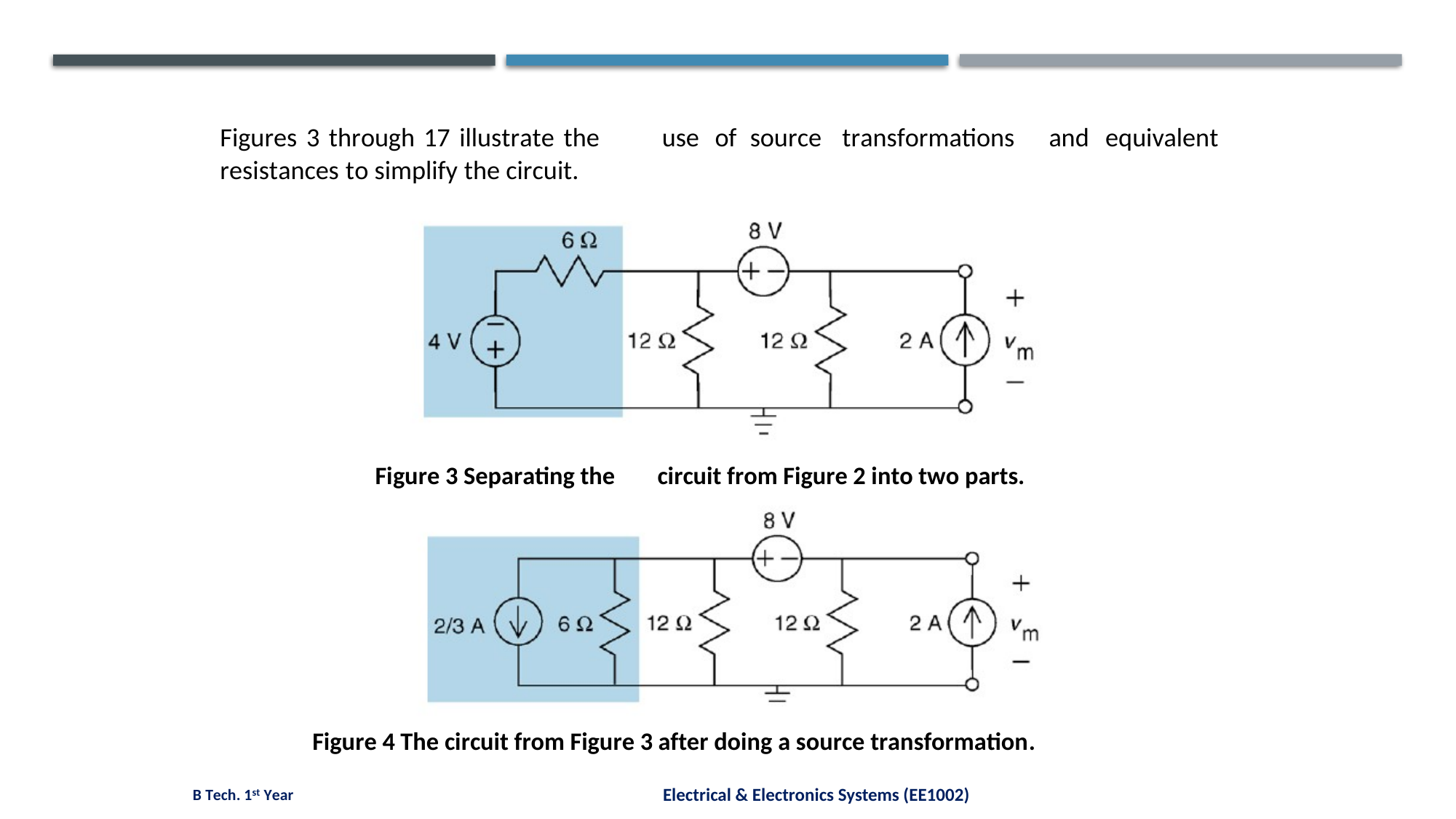

Figures 3 through 17 illustrate the
resistances to simplify the circuit.
use
of
source
transformations
and
equivalent

Figure 3 Separating the
circuit from Figure 2 into two parts.

Figure 4 The circuit from Figure 3 after doing a source transformation.
Electrical & Electronics Systems (EE1002)
B Tech. 1st Year